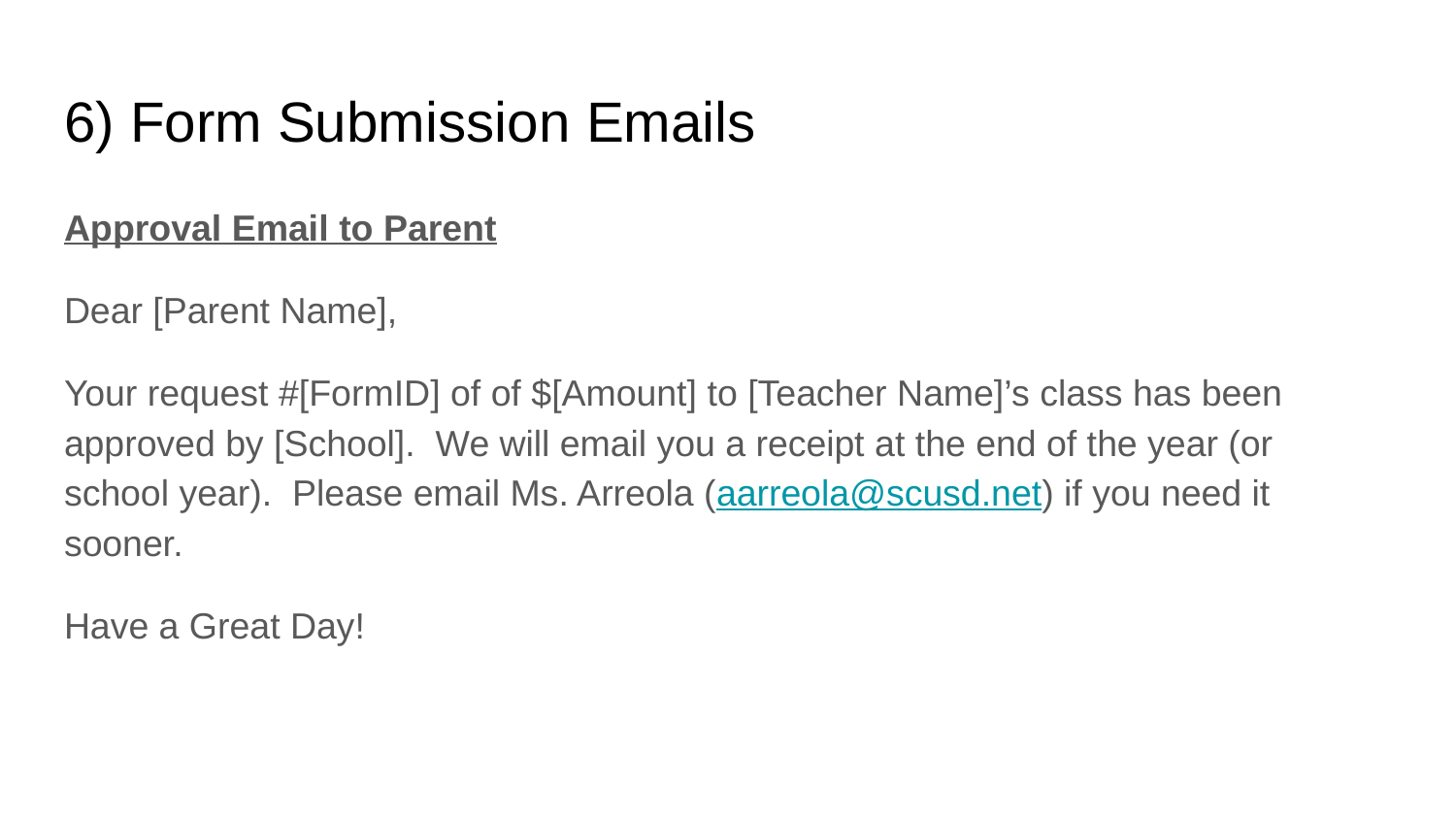

# 6) Form Submission Emails
Approval Email to Parent
Dear [Parent Name],
Your request #[FormID] of of $[Amount] to [Teacher Name]’s class has been approved by [School].  We will email you a receipt at the end of the year (or school year).  Please email Ms. Arreola (aarreola@scusd.net) if you need it sooner.
Have a Great Day!